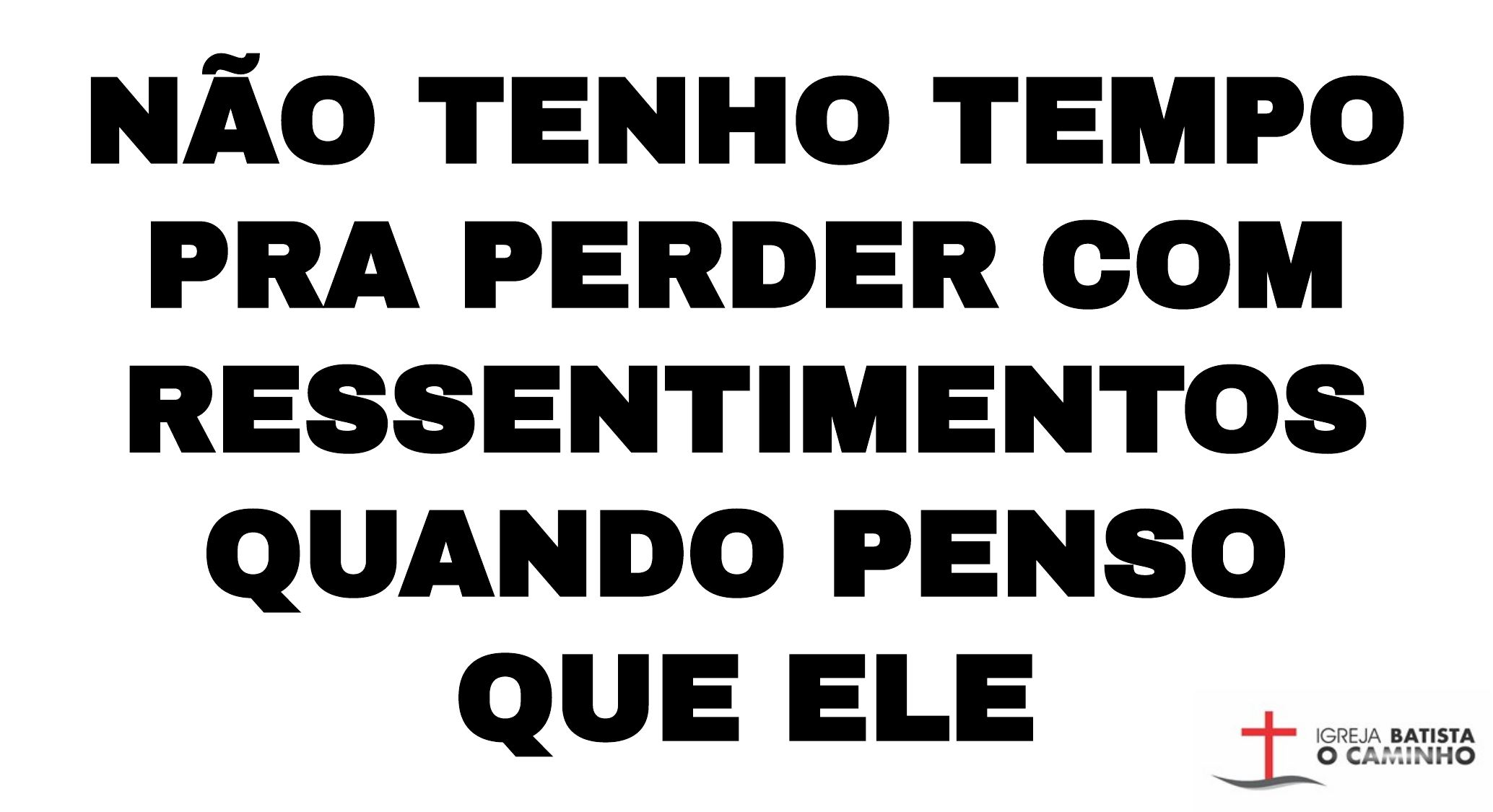

NÃO TENHO TEMPO PRA PERDER COM RESSENTIMENTOS
QUANDO PENSO QUE ELE